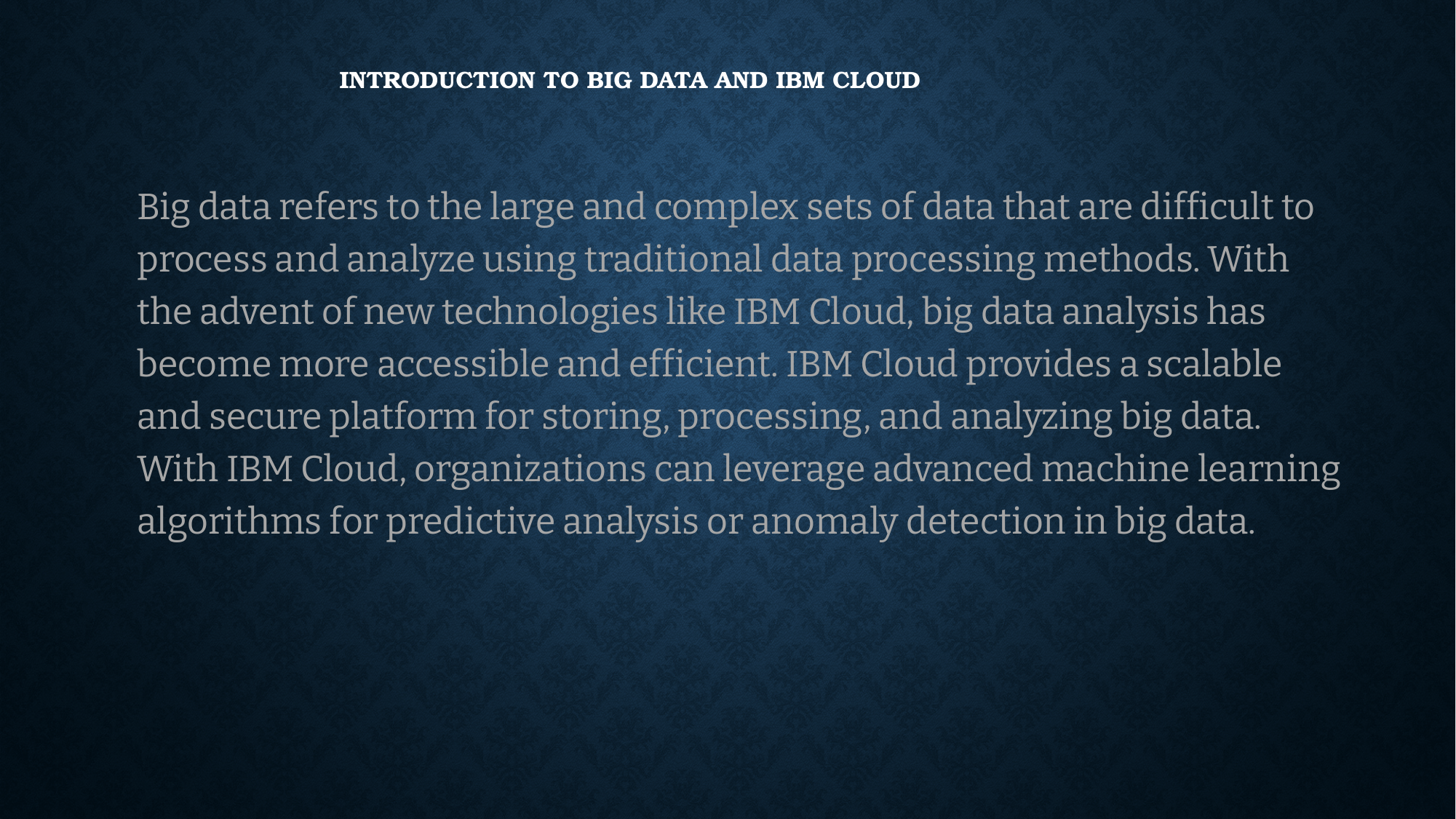

# Introduction to Big Data and IBM Cloud
Big data refers to the large and complex sets of data that are difficult to process and analyze using traditional data processing methods. With the advent of new technologies like IBM Cloud, big data analysis has become more accessible and efficient. IBM Cloud provides a scalable and secure platform for storing, processing, and analyzing big data. With IBM Cloud, organizations can leverage advanced machine learning algorithms for predictive analysis or anomaly detection in big data.